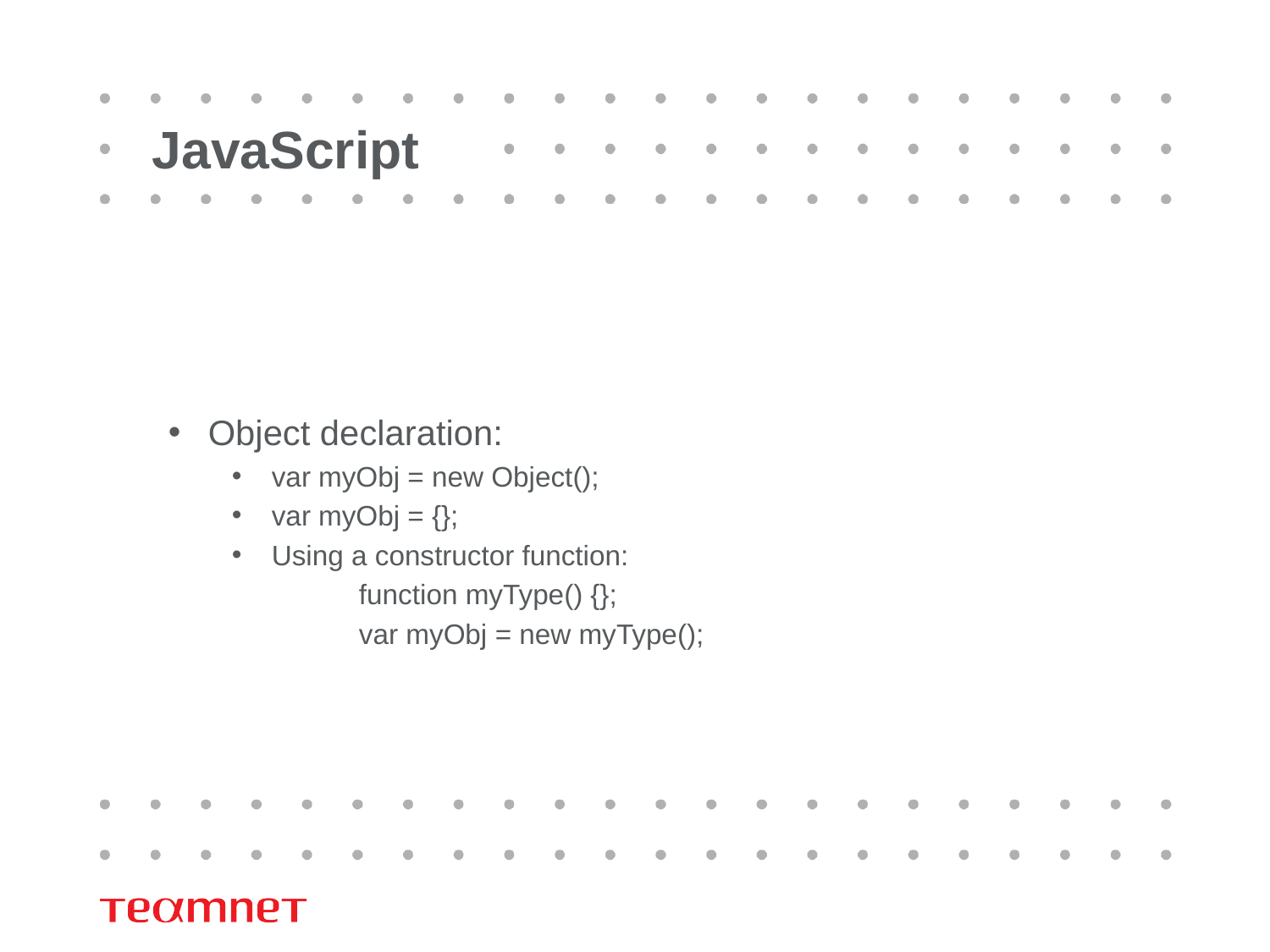

# JavaScript
Object declaration:
var myObj = new Object();
var myObj = {};
Using a constructor function:
	function myType() {};
	var myObj = new myType();